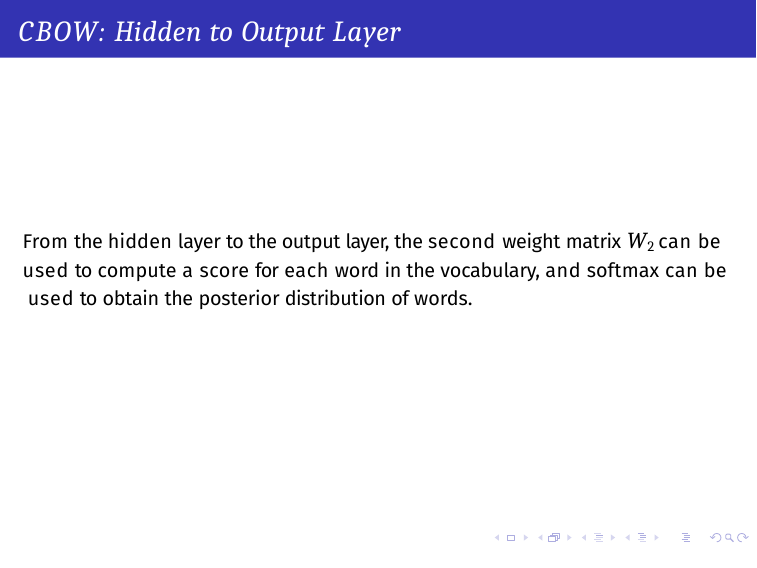

# CBOW: Hidden to Output Layer
From the hidden layer to the output layer, the second weight matrix W2 can be  used to compute a score for each word in the vocabulary, and softmax can be  used to obtain the posterior distribution of words.
Pawan Goyal (IIT Kharagpur)
Week 7, Lecture 5
6 / 14